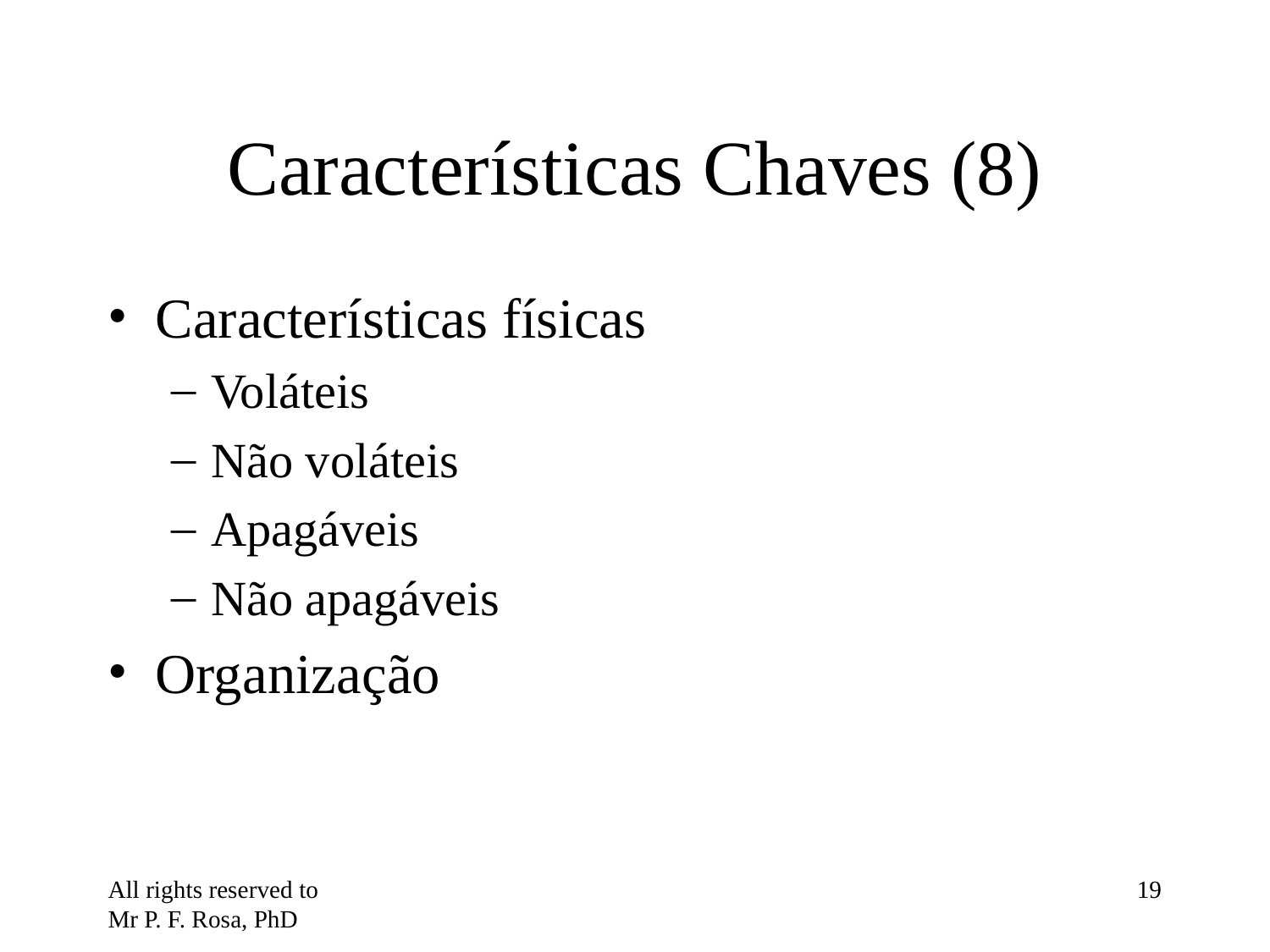

# Características Chaves (8)
Características físicas
Voláteis
Não voláteis
Apagáveis
Não apagáveis
Organização
All rights reserved to Mr P. F. Rosa, PhD
19